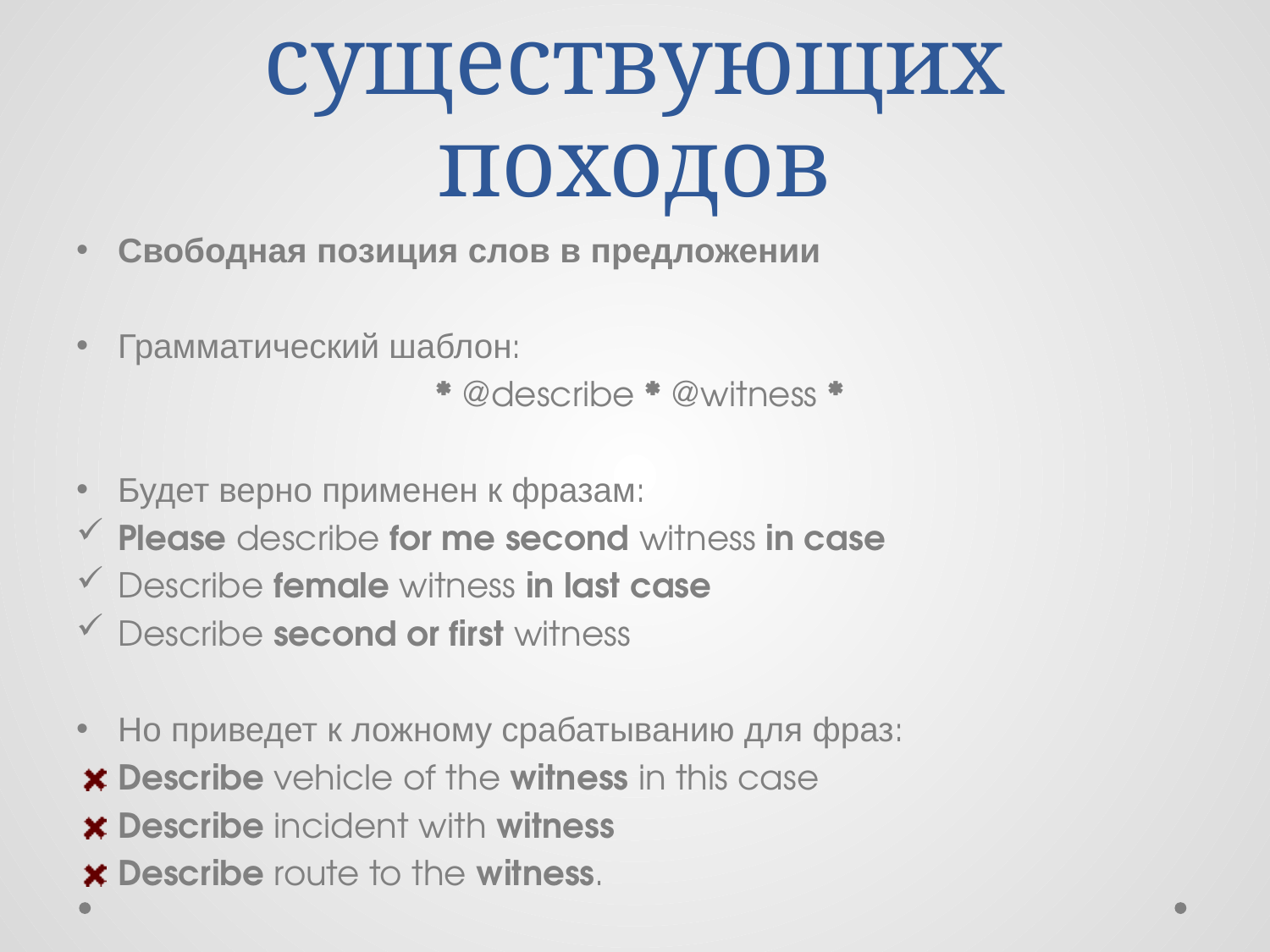

# Анализ существующих походов
Свободная позиция слов в предложении

Грамматический шаблон:
 * @describe * @witness *

Будет верно применен к фразам:
Please describe for me second witness in case
Describe female witness in last case
Describe second or first witness

Но приведет к ложному срабатыванию для фраз:
Describe vehicle of the witness in this case
Describe incident with witness
Describe route to the witness.